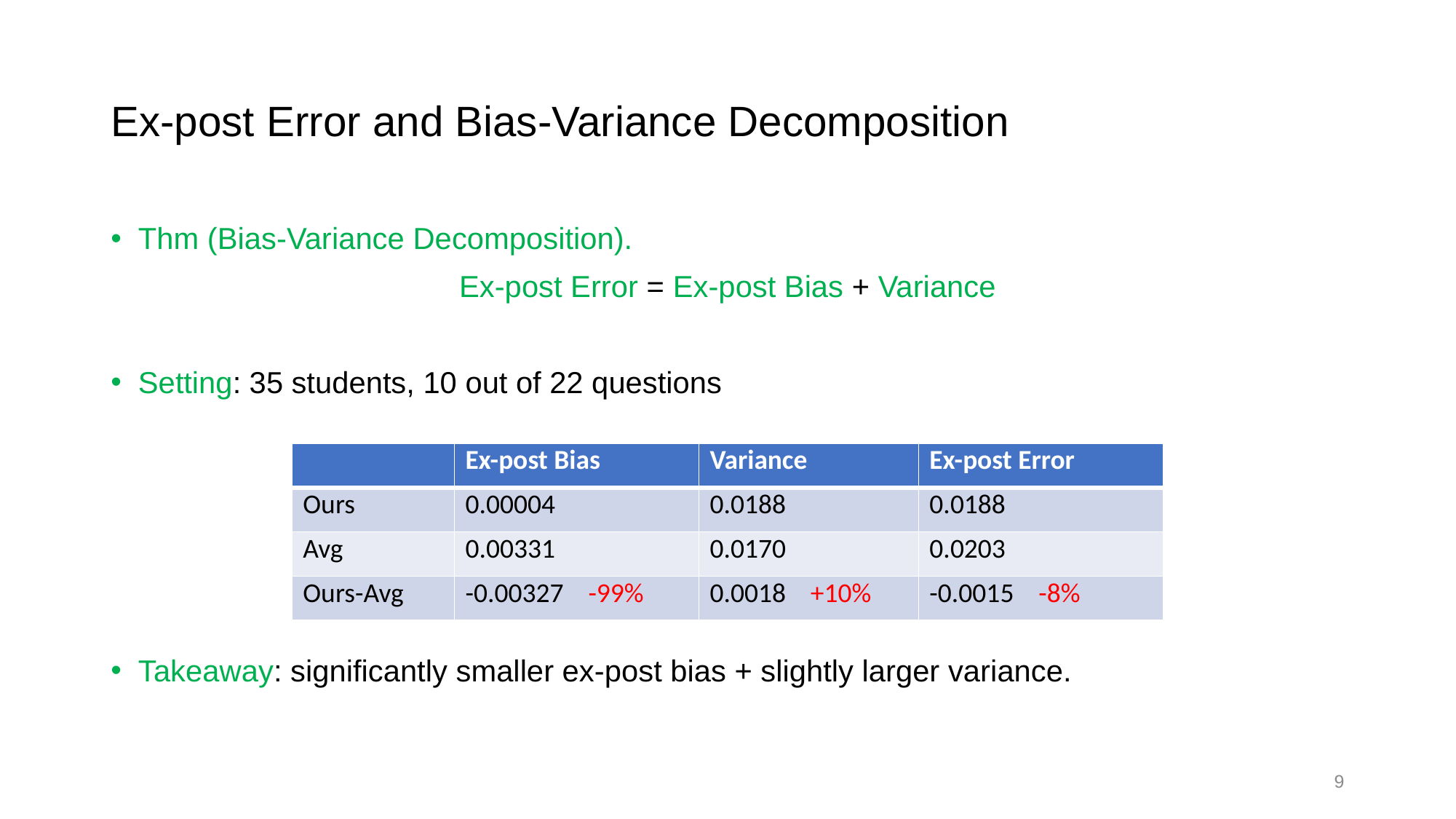

# Ex-post Error and Bias-Variance Decomposition
Thm (Bias-Variance Decomposition).
Ex-post Error = Ex-post Bias + Variance

Setting: 35 students, 10 out of 22 questions

Takeaway: significantly smaller ex-post bias + slightly larger variance.

|  | Ex-post Bias | Variance | Ex-post Error |
| --- | --- | --- | --- |
| Ours | 0.00004 | 0.0188 | 0.0188 |
| Avg | 0.00331 | 0.0170 | 0.0203 |
| Ours-Avg | -0.00327 -99% | 0.0018 +10% | -0.0015 -8% |
9